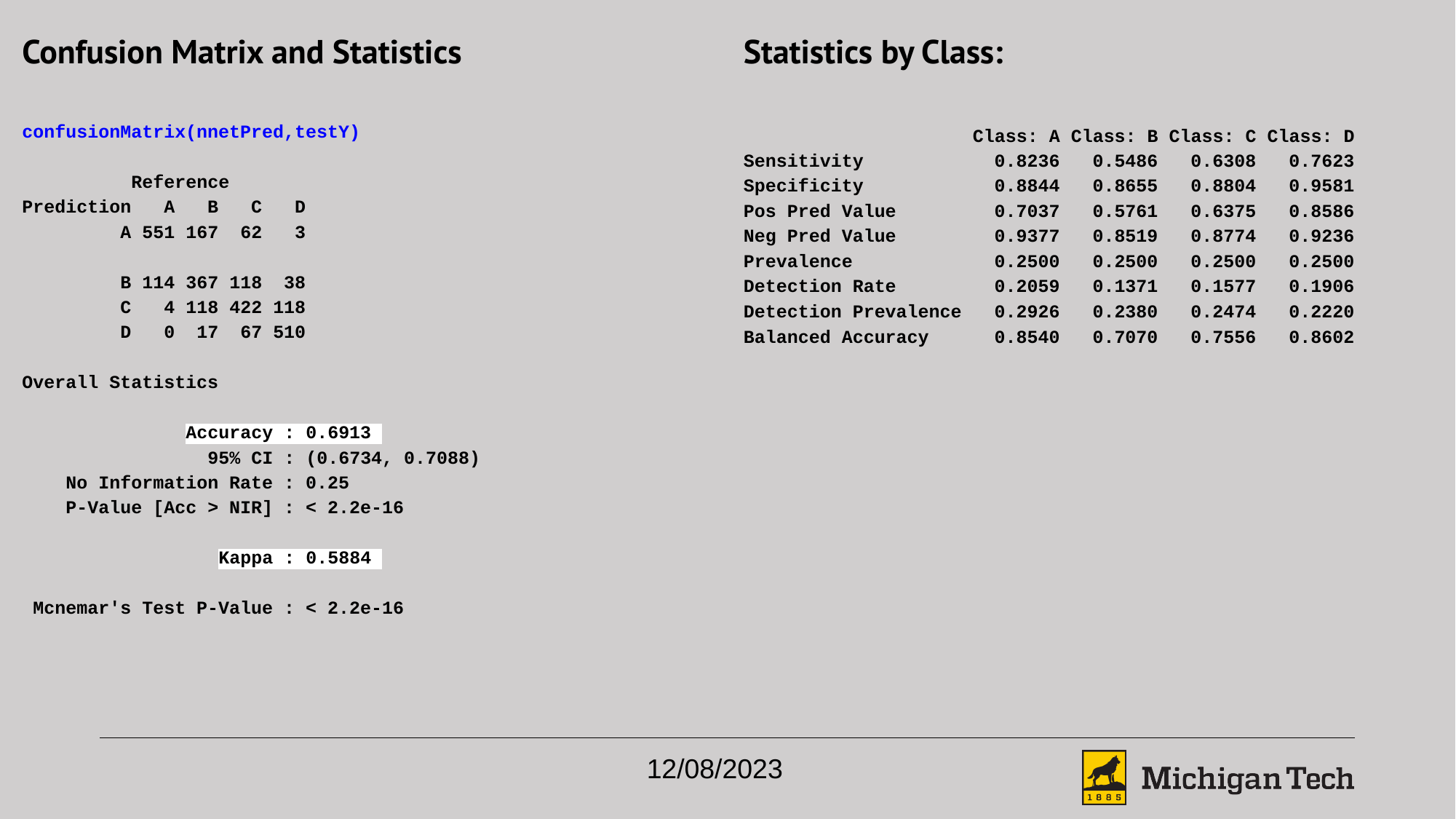

Confusion Matrix and Statistics

confusionMatrix(nnetPred,testY)

          Reference
Prediction   A   B   C   D
         A 551 167  62   3
         B 114 367 118  38
         C   4 118 422 118
         D   0  17  67 510

Overall Statistics

               Accuracy : 0.6913
                 95% CI : (0.6734, 0.7088)
    No Information Rate : 0.25
    P-Value [Acc > NIR] : < 2.2e-16

                  Kappa : 0.5884

 Mcnemar's Test P-Value : < 2.2e-16

Statistics by Class:

                     Class: A Class: B Class: C Class: D
Sensitivity            0.8236   0.5486   0.6308   0.7623
Specificity            0.8844   0.8655   0.8804   0.9581
Pos Pred Value         0.7037   0.5761   0.6375   0.8586
Neg Pred Value         0.9377   0.8519   0.8774   0.9236
Prevalence             0.2500   0.2500   0.2500   0.2500
Detection Rate         0.2059   0.1371   0.1577   0.1906
Detection Prevalence   0.2926   0.2380   0.2474   0.2220
Balanced Accuracy      0.8540   0.7070   0.7556   0.8602
12/08/2023